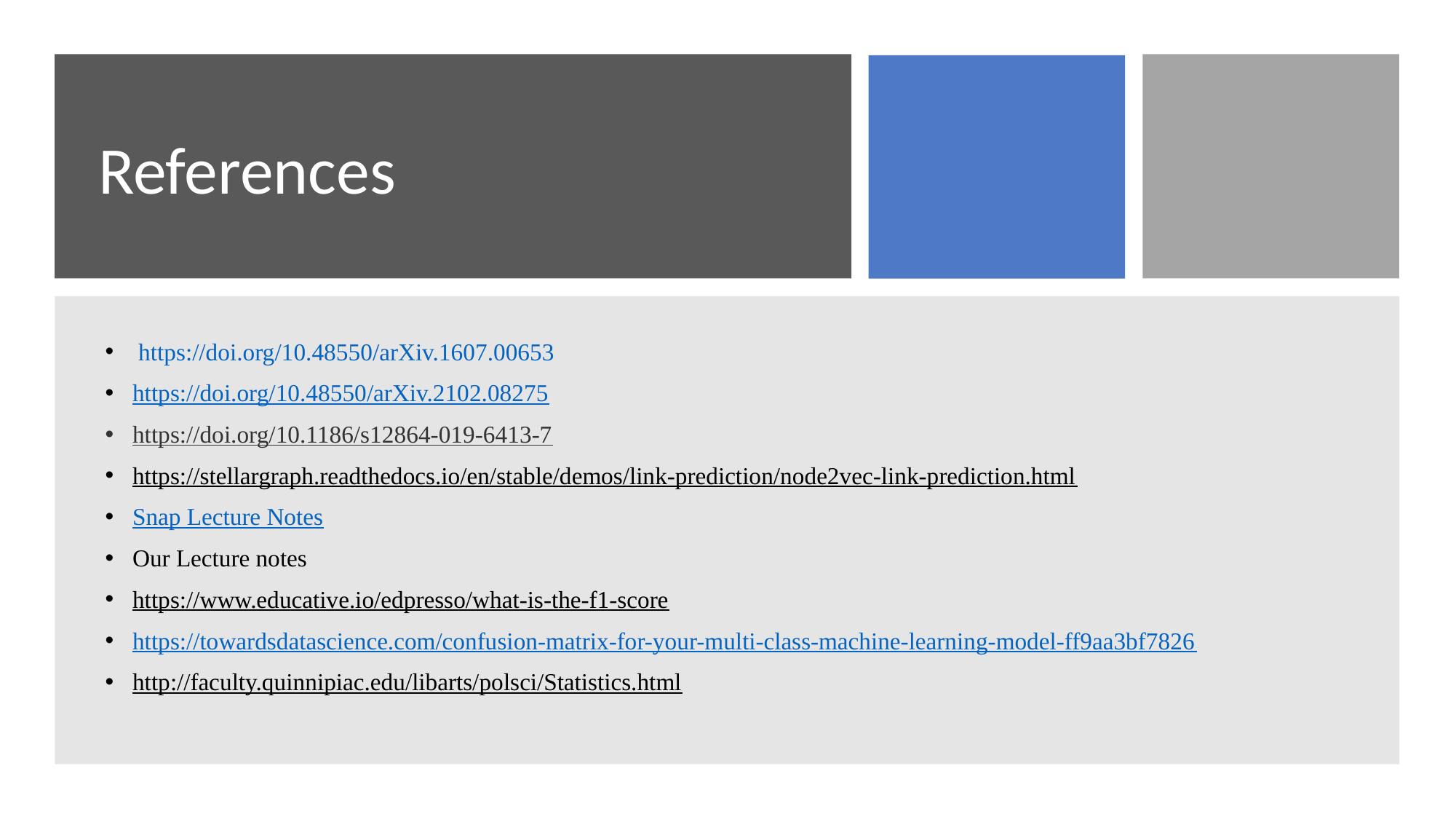

# References

 https://doi.org/10.48550/arXiv.1607.00653
https://doi.org/10.48550/arXiv.2102.08275
https://doi.org/10.1186/s12864-019-6413-7
https://stellargraph.readthedocs.io/en/stable/demos/link-prediction/node2vec-link-prediction.html
Snap Lecture Notes
Our Lecture notes
https://www.educative.io/edpresso/what-is-the-f1-score
https://towardsdatascience.com/confusion-matrix-for-your-multi-class-machine-learning-model-ff9aa3bf7826
http://faculty.quinnipiac.edu/libarts/polsci/Statistics.html